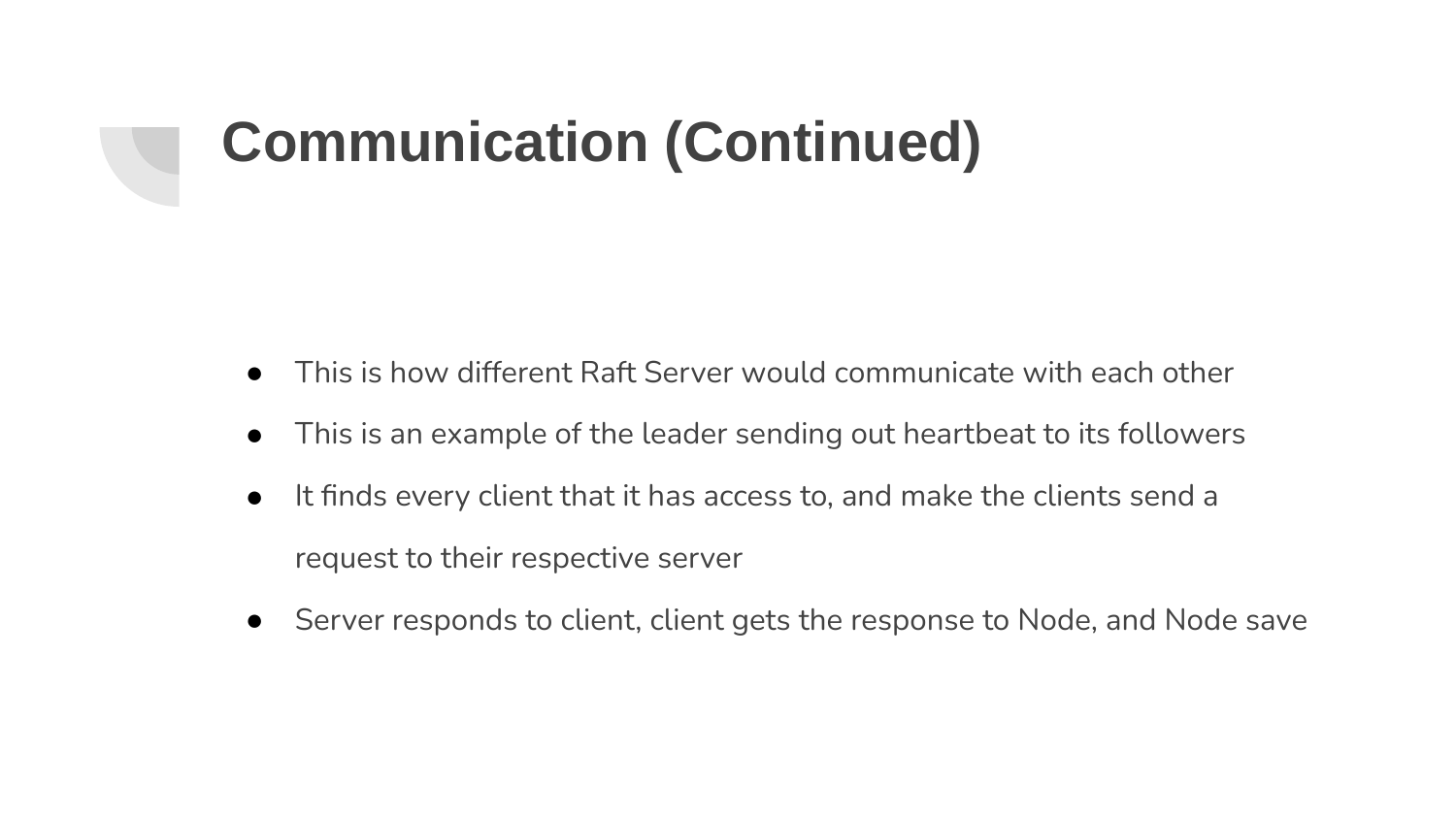

# Communication (Continued)
This is how different Raft Server would communicate with each other
This is an example of the leader sending out heartbeat to its followers
It finds every client that it has access to, and make the clients send a request to their respective server
Server responds to client, client gets the response to Node, and Node save